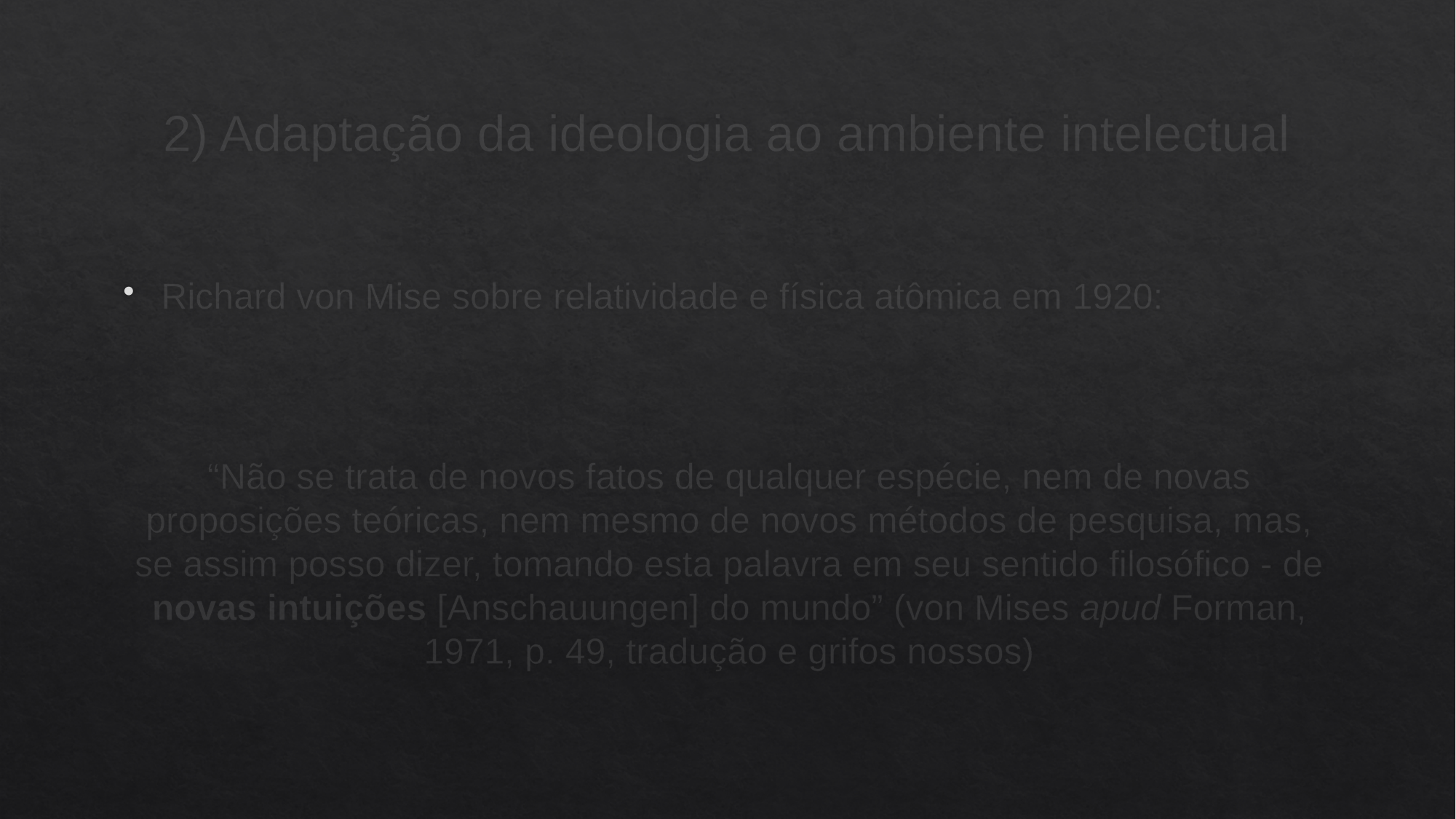

# 2) Adaptação da ideologia ao ambiente intelectual

Richard von Mise sobre relatividade e física atômica em 1920:

“Não se trata de novos fatos de qualquer espécie, nem de novas proposições teóricas, nem mesmo de novos métodos de pesquisa, mas, se assim posso dizer, tomando esta palavra em seu sentido filosófico - de novas intuições [Anschauungen] do mundo” (von Mises apud Forman, 1971, p. 49, tradução e grifos nossos)